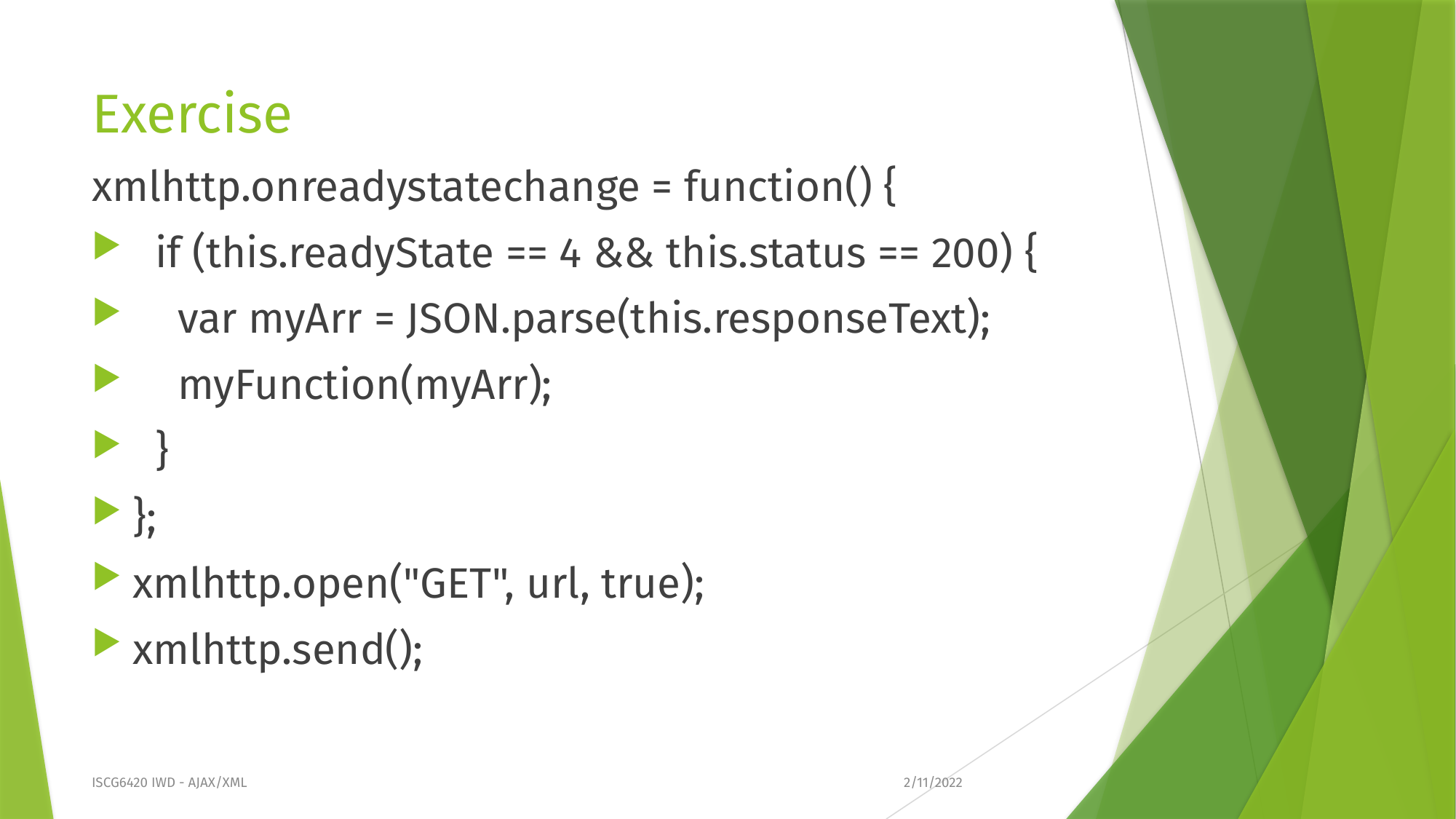

# Exercise
xmlhttp.onreadystatechange = function() {
  if (this.readyState == 4 && this.status == 200) {
    var myArr = JSON.parse(this.responseText);
    myFunction(myArr);
  }
};
xmlhttp.open("GET", url, true);
xmlhttp.send();

2/11/2022
ISCG6420 IWD - AJAX/XML